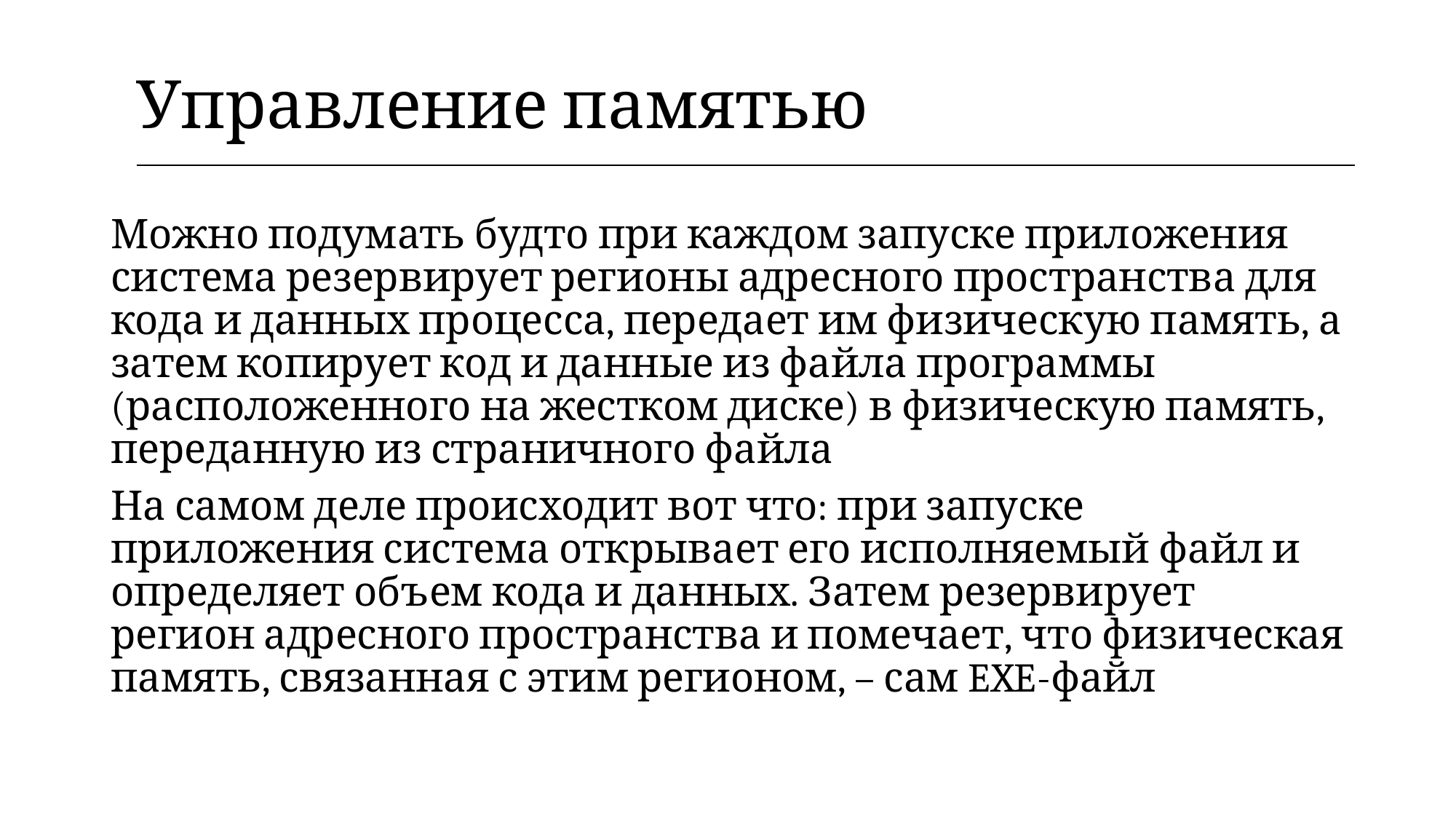

| Управление памятью |
| --- |
Можно подумать будто при каждом запуске приложения система резервирует регионы адресного пространства для кода и данных процесса, передает им физическую память, а затем копирует код и данные из файла программы (расположенного на жестком диске) в физическую память, переданную из страничного файла
На самом деле происходит вот что: при запуске приложения система открывает его исполняемый файл и определяет объем кода и данных. Затем резервирует регион адресного пространства и помечает, что физическая память, связанная с этим регионом, – сам EXE-файл